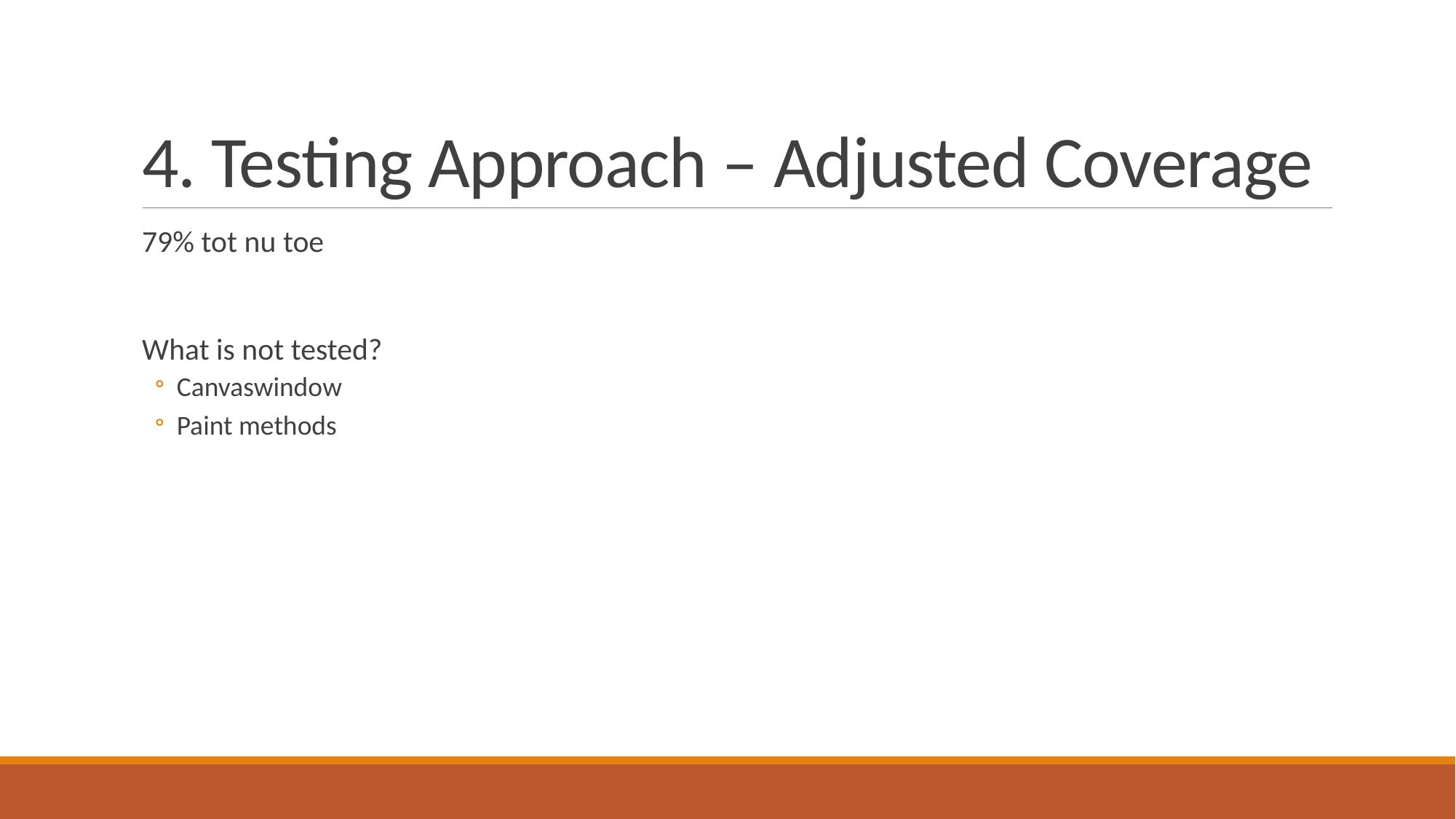

# 4. Testing Approach – Adjusted Coverage
79% tot nu toe

What is not tested?
Canvaswindow
Paint methods